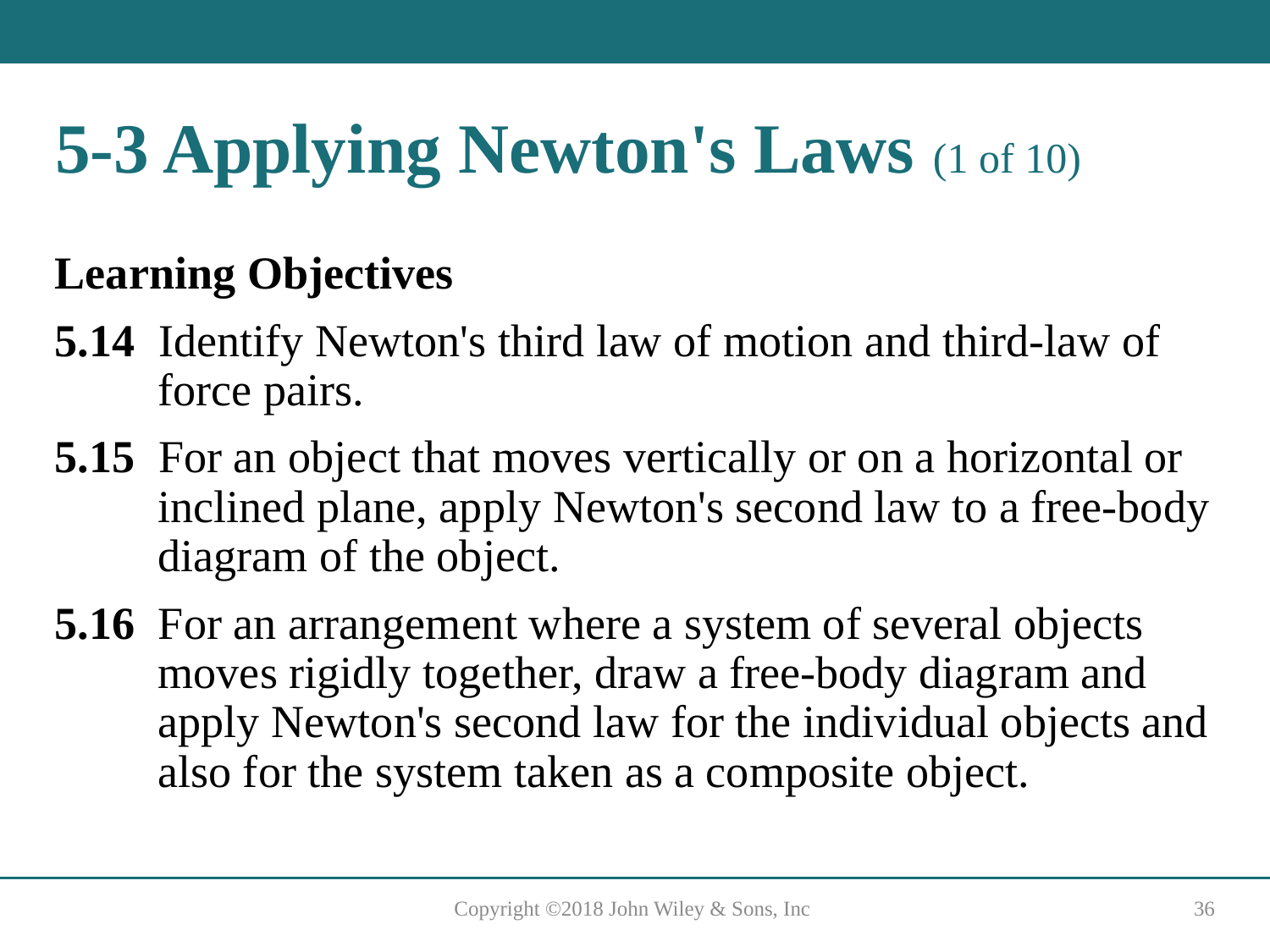

# 5-3 Applying Newton's Laws (1 of 10)
Learning Objectives
5.14  Identify Newton's third law of motion and third-law of force pairs.
5.15  For an object that moves vertically or on a horizontal or inclined plane, apply Newton's second law to a free-body diagram of the object.
5.16  For an arrangement where a system of several objects moves rigidly together, draw a free-body diagram and apply Newton's second law for the individual objects and also for the system taken as a composite object.
Copyright ©2018 John Wiley & Sons, Inc
36